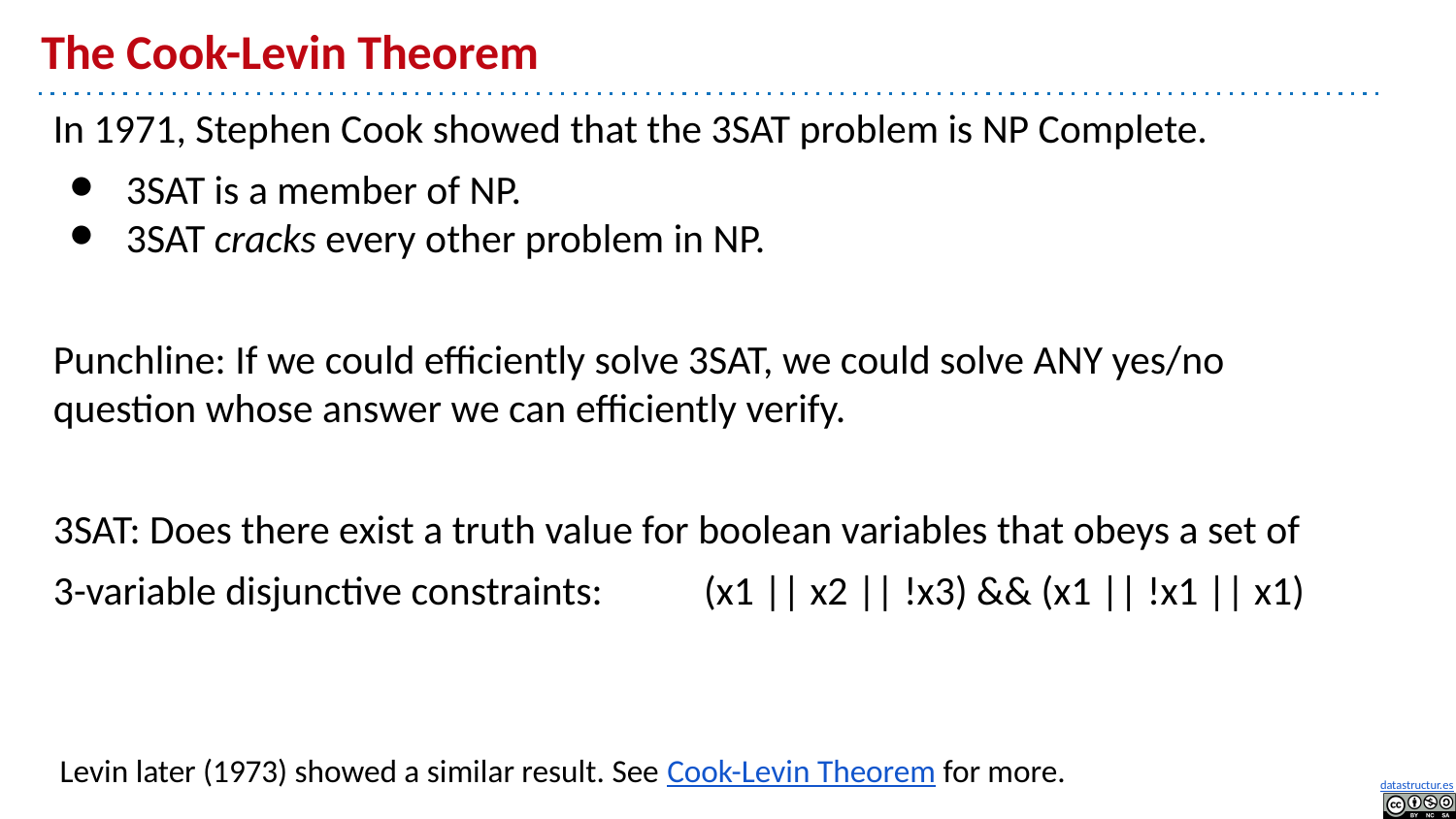

# The Cook-Levin Theorem
In 1971, Stephen Cook showed that the 3SAT problem is NP Complete.
3SAT is a member of NP.
3SAT cracks every other problem in NP.

Punchline: If we could efficiently solve 3SAT, we could solve ANY yes/no question whose answer we can efficiently verify.

3SAT: Does there exist a truth value for boolean variables that obeys a set of
3-variable disjunctive constraints:           (x1 || x2 || !x3) && (x1 || !x1 || x1)
Levin later (1973) showed a similar result. See Cook-Levin Theorem for more.